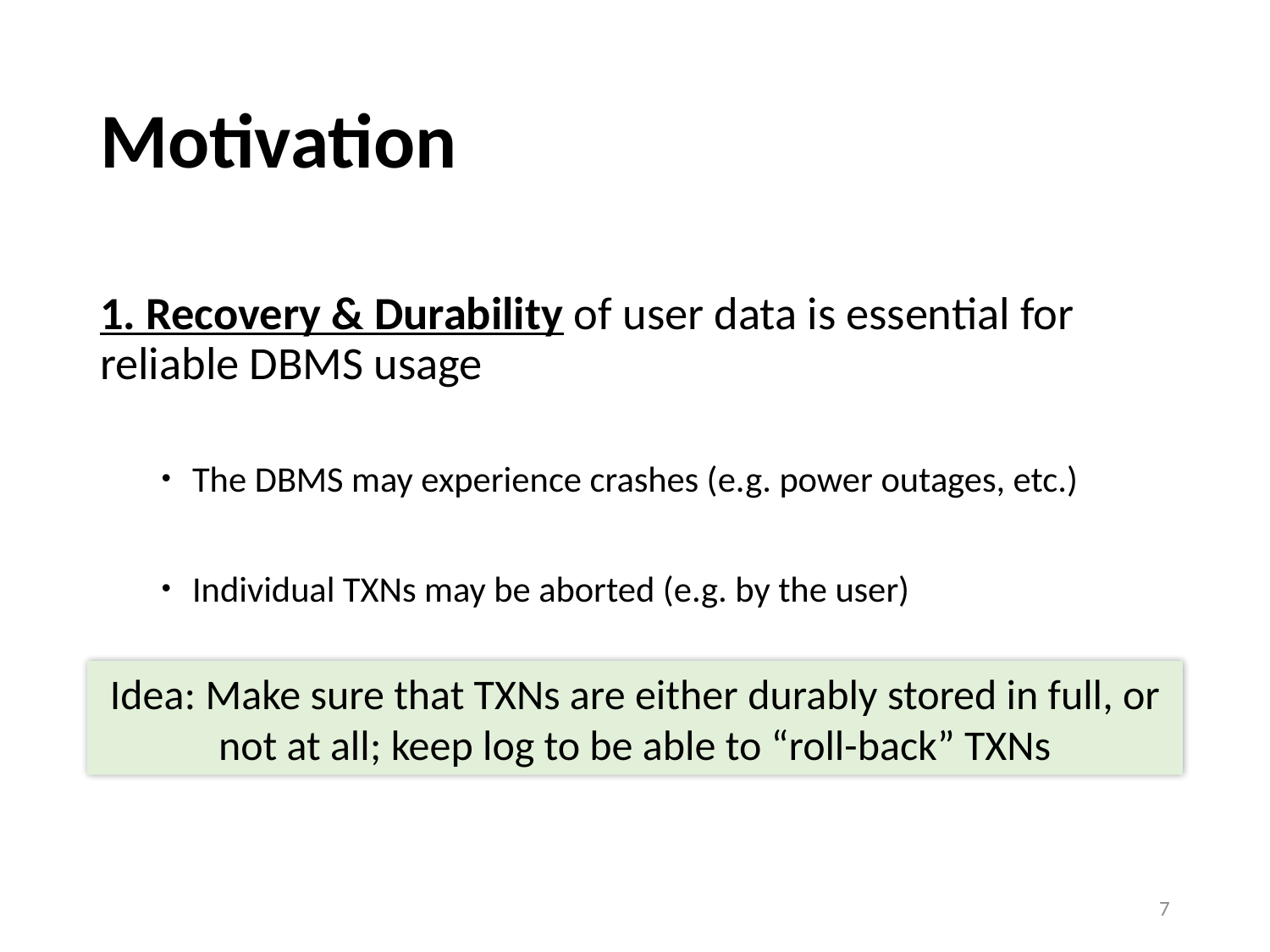

# Motivation
1. Recovery & Durability of user data is essential for reliable DBMS usage

The DBMS may experience crashes (e.g. power outages, etc.)

Individual TXNs may be aborted (e.g. by the user)
Idea: Make sure that TXNs are either durably stored in full, or not at all; keep log to be able to “roll-back” TXNs
7